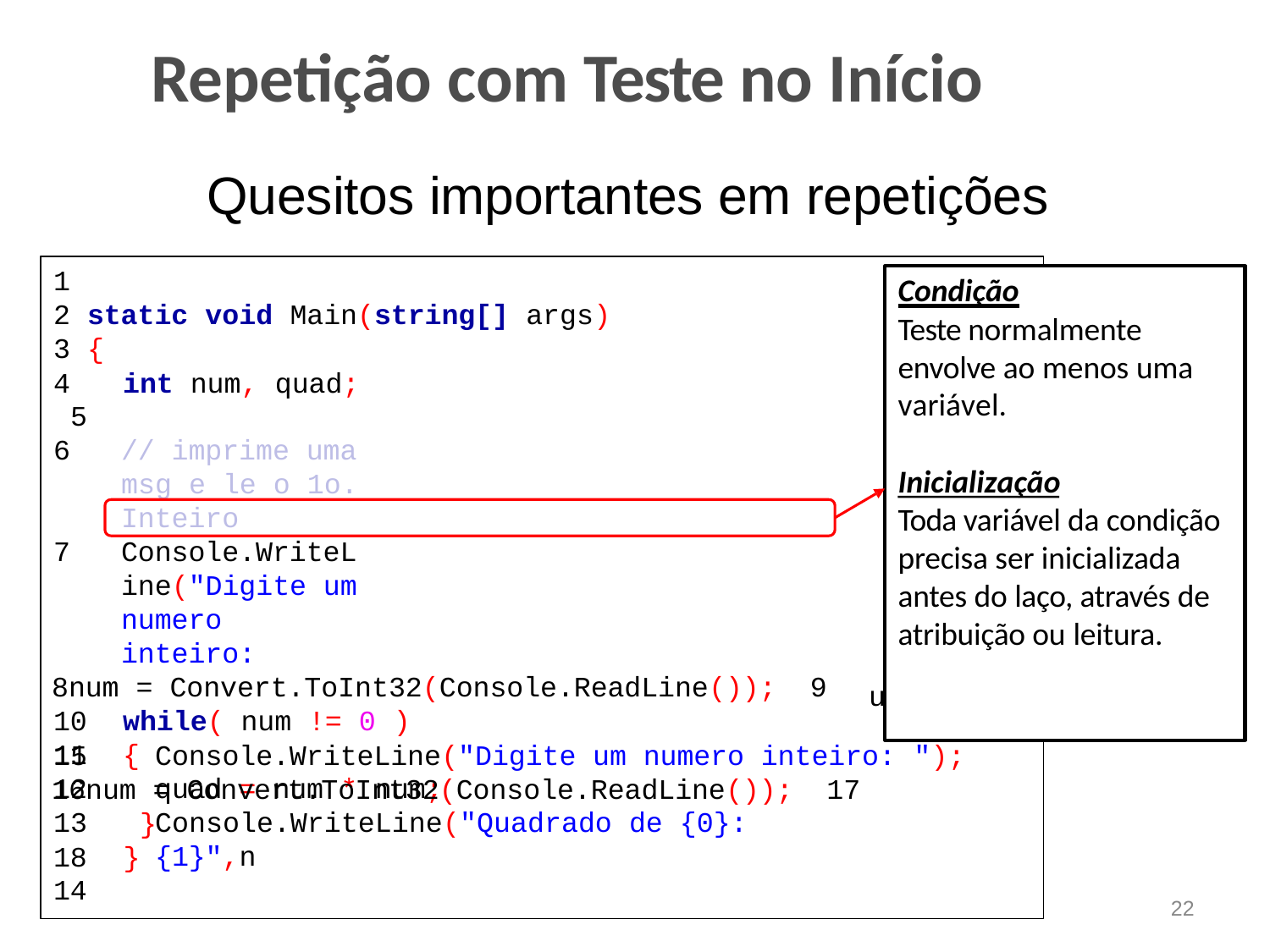

# Repetição com Teste no Início
Quesitos importantes em repetições

1
2 static void Main(string[] args)
3 {

Condição
Teste normalmente  envolve ao menos uma
4	int num, quad;  5
// imprime uma msg e le o 1o. Inteiro
Console.WriteLine("Digite um numero inteiro:
num = Convert.ToInt32(Console.ReadLine());  9
10	while( num != 0 )
11	{
quad = num * num;
Console.WriteLine("Quadrado de {0}: {1}",n
14
variável.
Inicialização
");

um,quad);

Toda variável da condição  precisa ser inicializada  antes do laço, através de  atribuição ou leitura.
Console.WriteLine("Digite um numero inteiro: ");
num = Convert.ToInt32(Console.ReadLine());  17	}
18	}
22